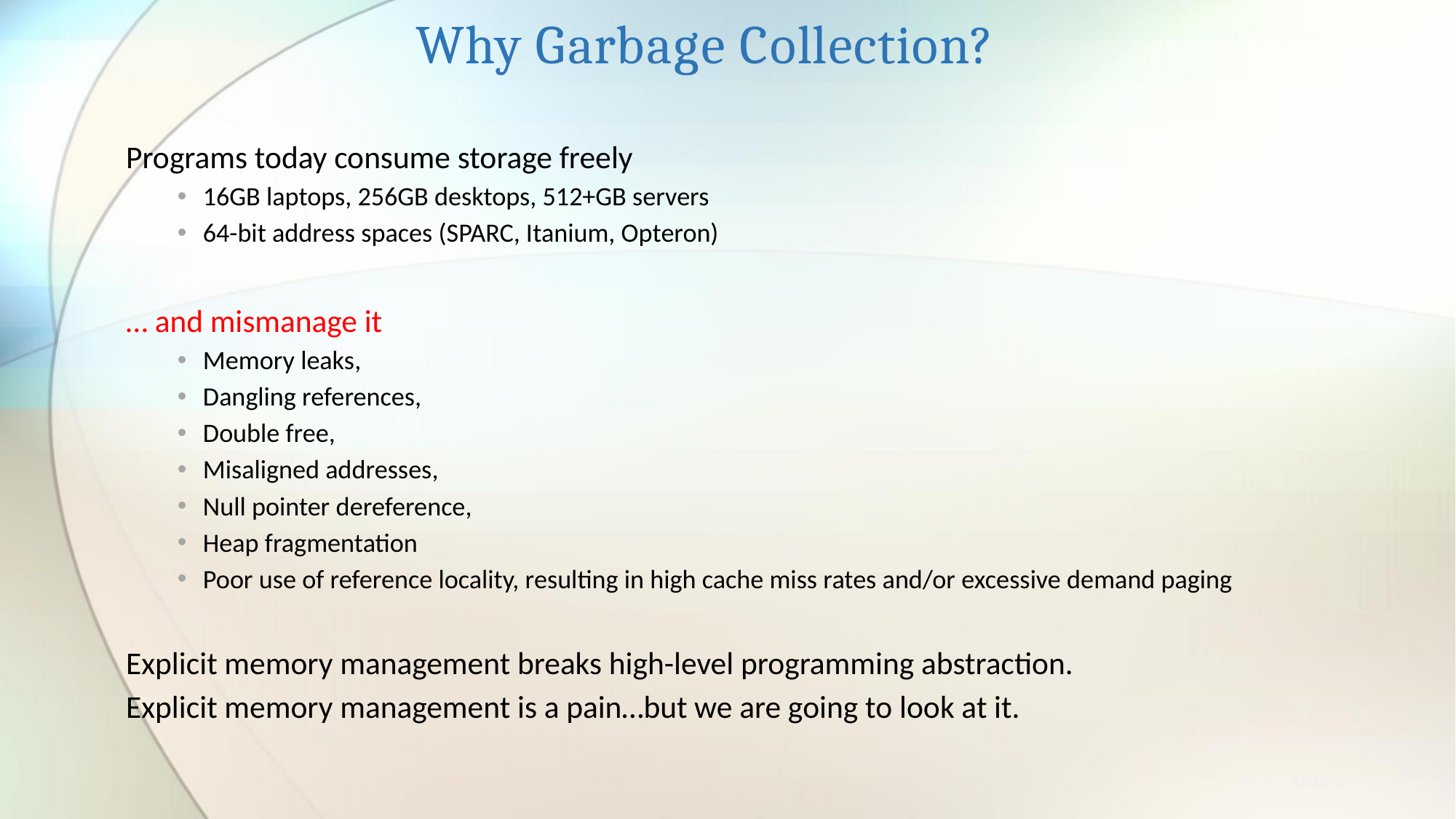

Why Garbage Collection?
Programs today consume storage freely
16GB laptops, 256GB desktops, 512+GB servers
64-bit address spaces (SPARC, Itanium, Opteron)

… and mismanage it
Memory leaks,
Dangling references,
Double free,
Misaligned addresses,
Null pointer dereference,
Heap fragmentation
Poor use of reference locality, resulting in high cache miss rates and/or excessive demand paging

Explicit memory management breaks high-level programming abstraction.
Explicit memory management is a pain…but we are going to look at it.
slide 4